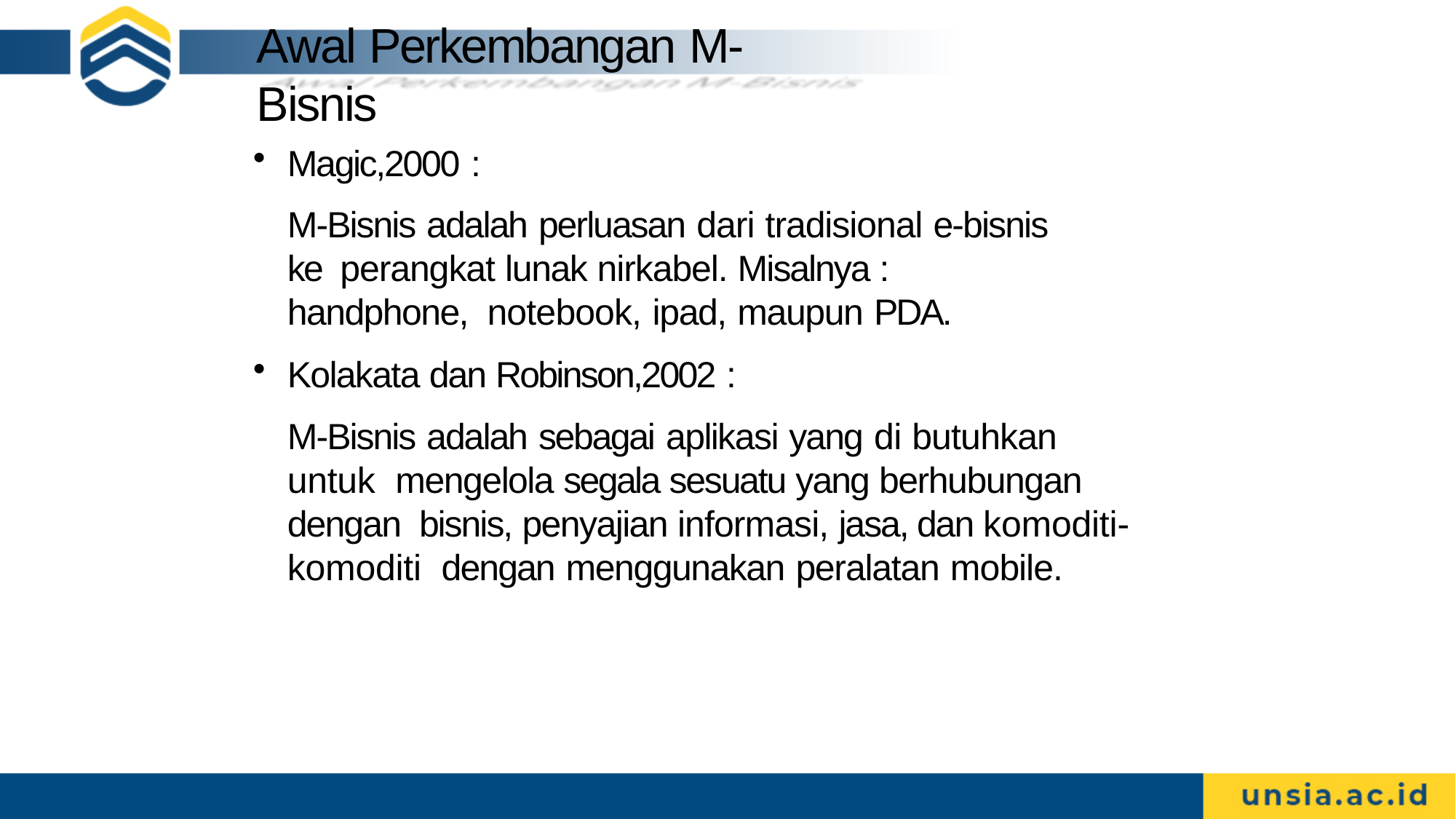

# Awal Perkembangan M-Bisnis
Magic,2000 :
M-Bisnis adalah perluasan dari tradisional e-bisnis ke  perangkat lunak nirkabel. Misalnya : handphone,  notebook, ipad, maupun PDA.
Kolakata dan Robinson,2002 :
M-Bisnis adalah sebagai aplikasi yang di butuhkan untuk  mengelola segala sesuatu yang berhubungan dengan  bisnis, penyajian informasi, jasa, dan komoditi-komoditi  dengan menggunakan peralatan mobile.